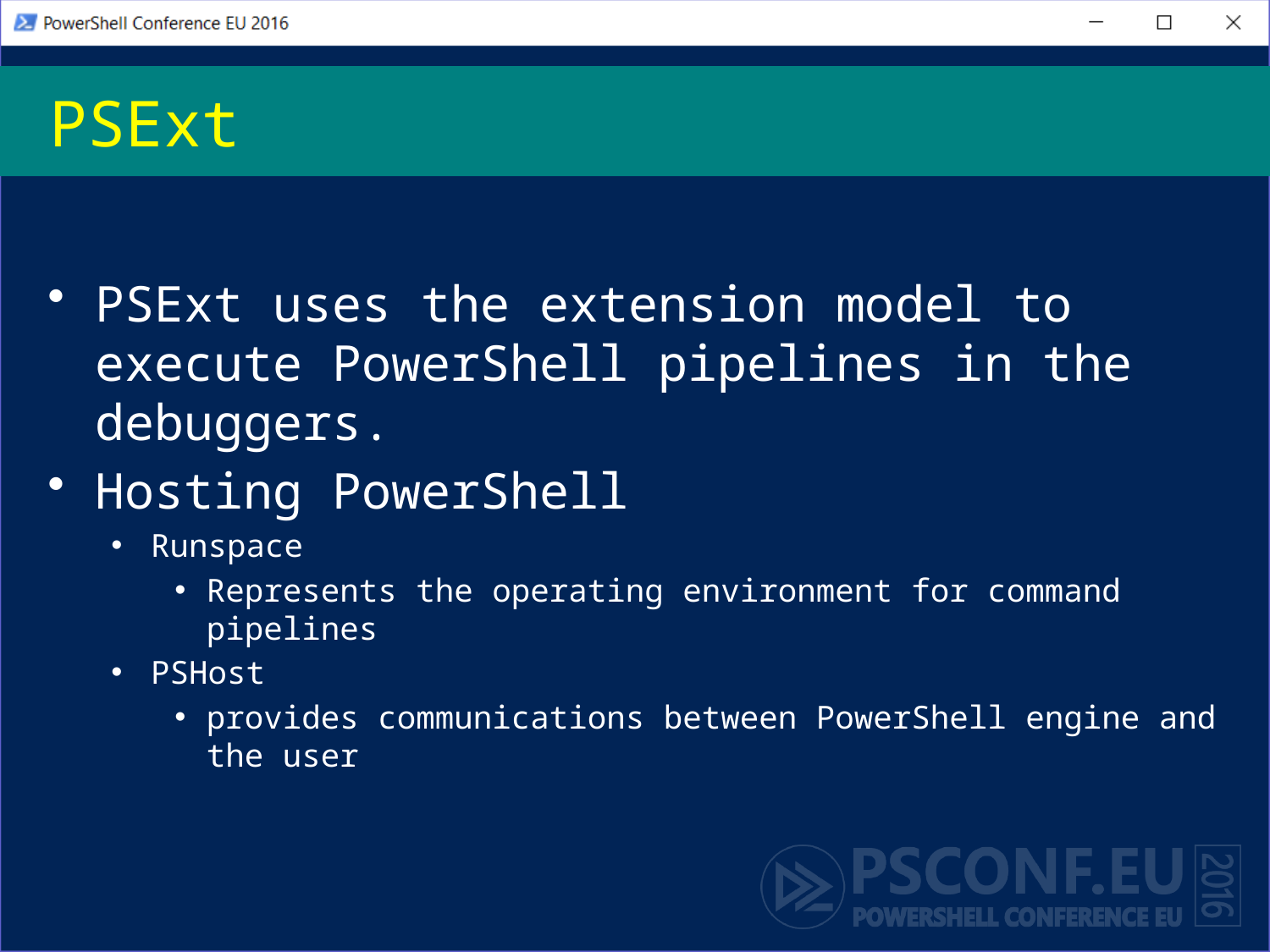

# PSExt
PSExt uses the extension model to execute PowerShell pipelines in the debuggers.
Hosting PowerShell
Runspace
Represents the operating environment for command pipelines
PSHost
provides communications between PowerShell engine and the user